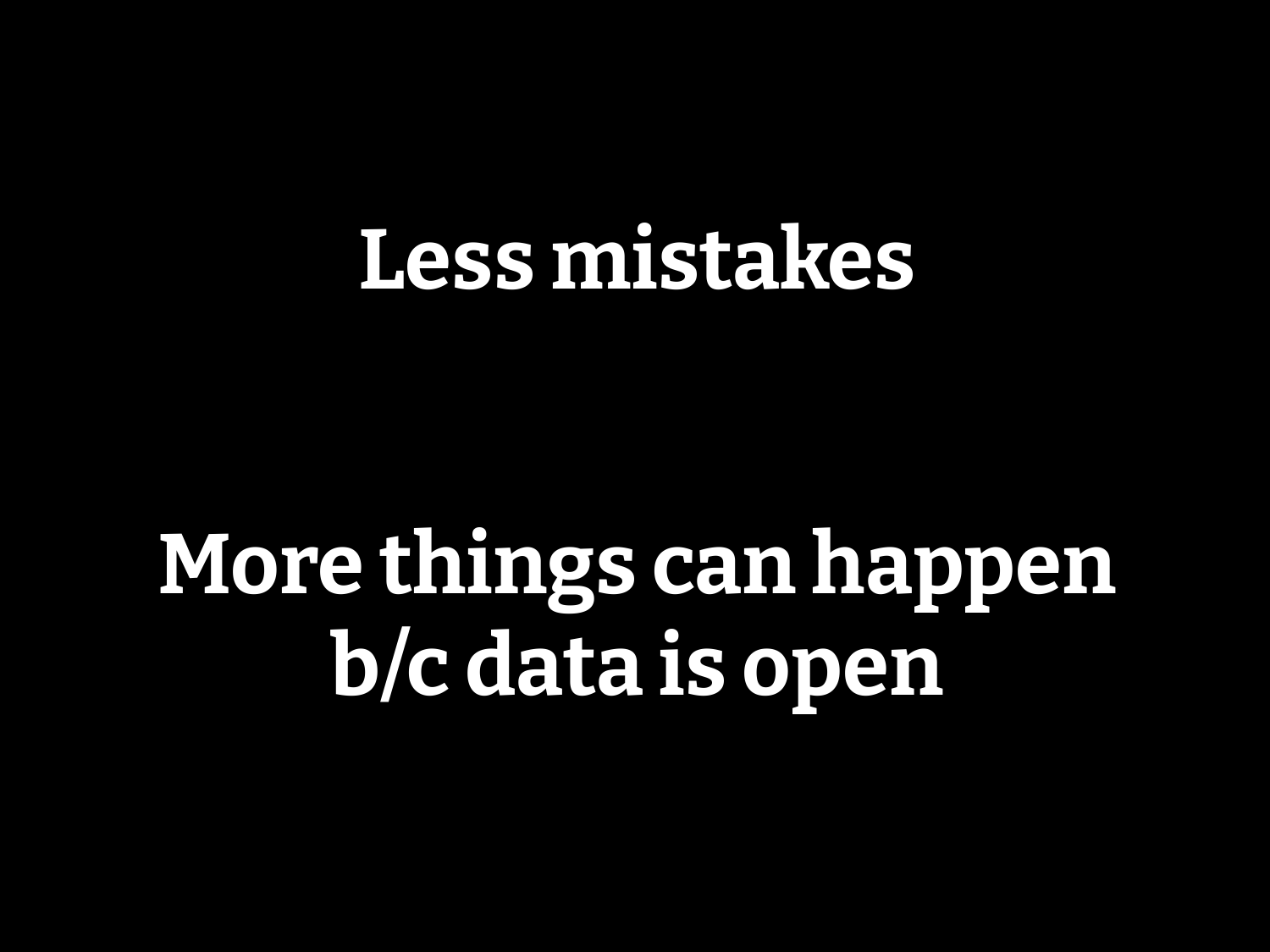

Less mistakes

More things can happen
b/c data is open